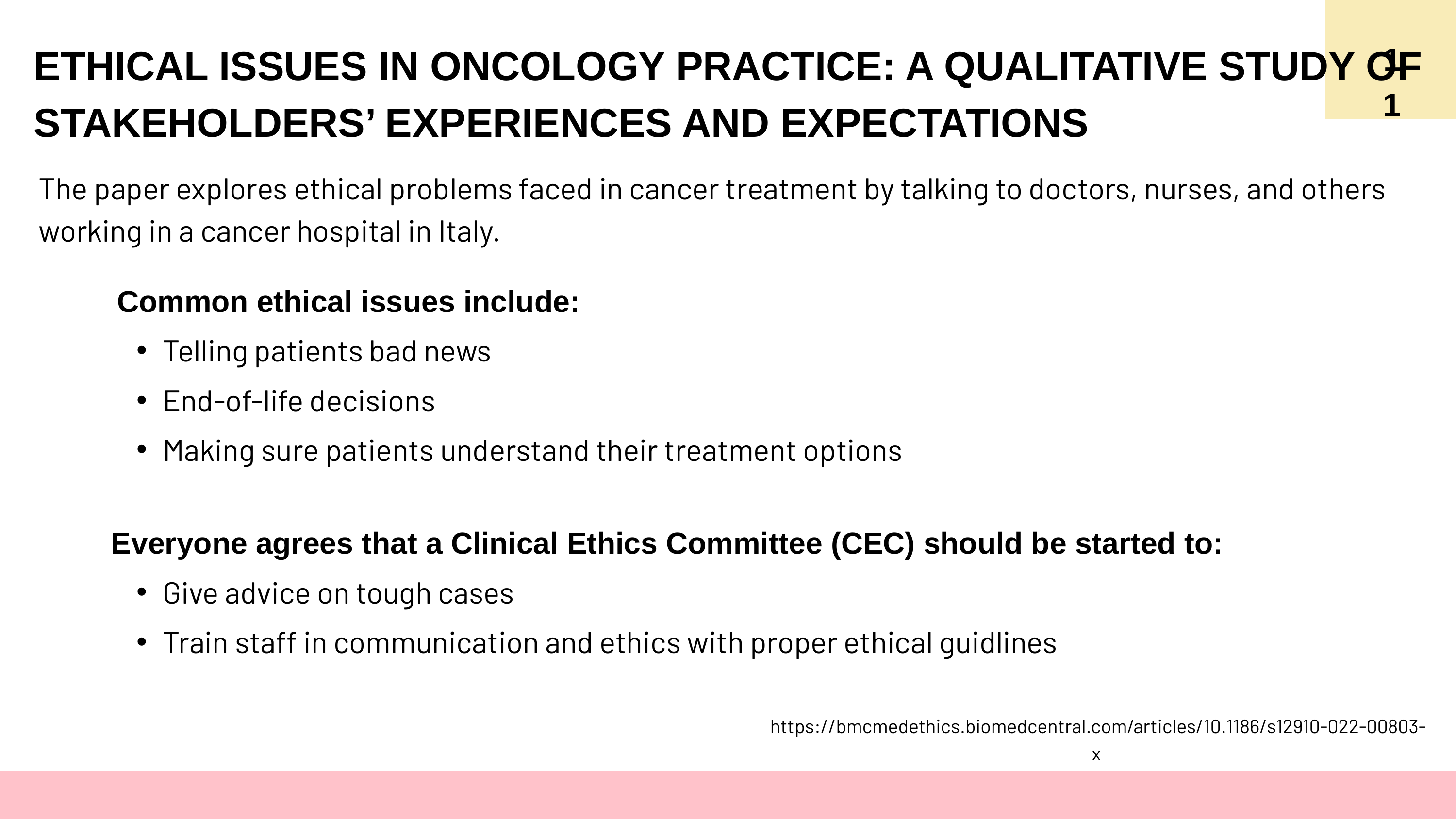

ETHICAL ISSUES IN ONCOLOGY PRACTICE: A QUALITATIVE STUDY OF STAKEHOLDERS’ EXPERIENCES AND EXPECTATIONS

11
The paper explores ethical problems faced in cancer treatment by talking to doctors, nurses, and others working in a cancer hospital in Italy.

 Common ethical issues include:
Telling patients bad news
End-of-life decisions
Making sure patients understand their treatment options

Everyone agrees that a Clinical Ethics Committee (CEC) should be started to:
Give advice on tough cases
Train staff in communication and ethics with proper ethical guidlines

 https://bmcmedethics.biomedcentral.com/articles/10.1186/s12910-022-00803-x